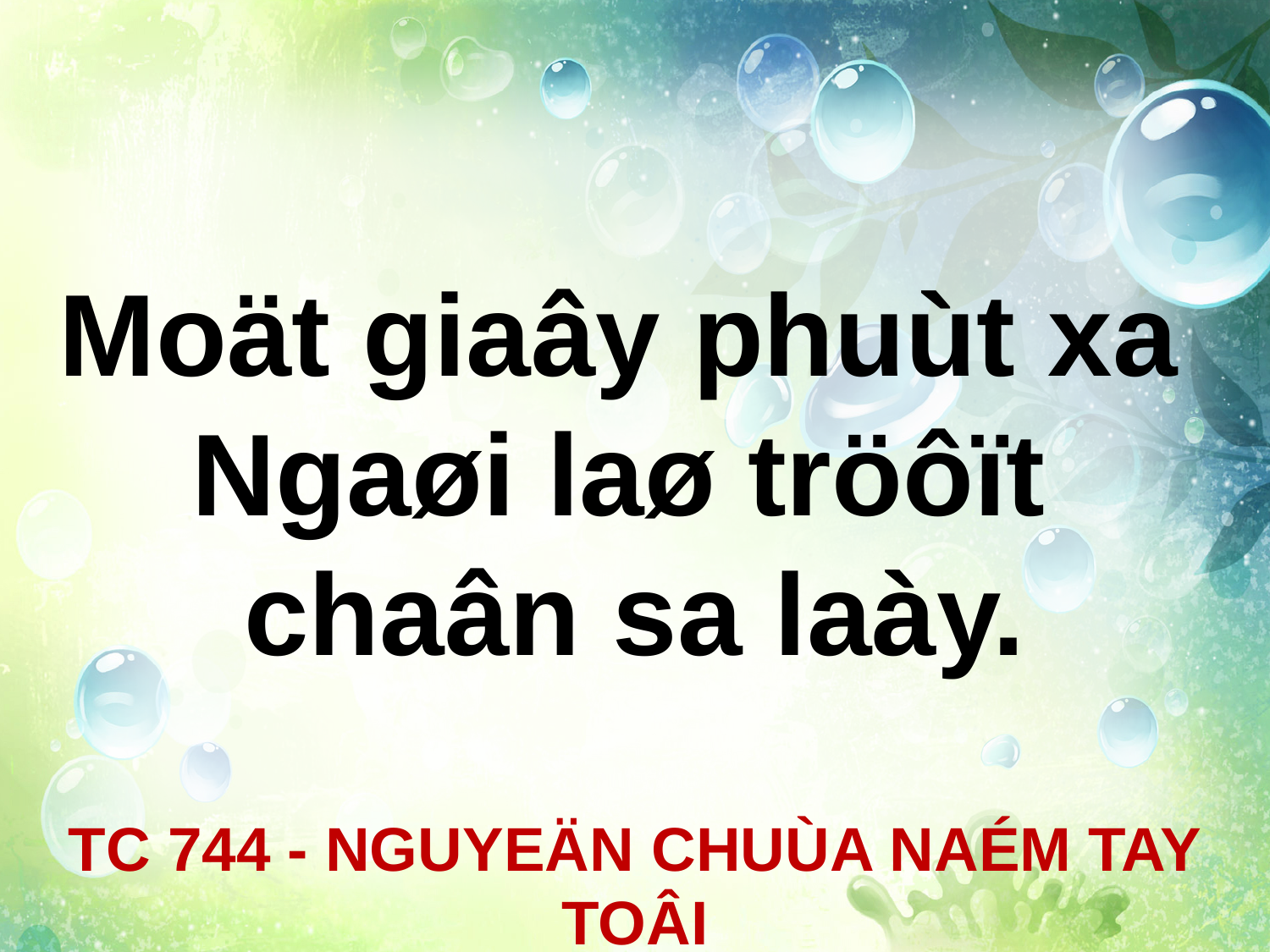

Moät giaây phuùt xa
Ngaøi laø tröôït
chaân sa laày.
TC 744 - NGUYEÄN CHUÙA NAÉM TAY TOÂI